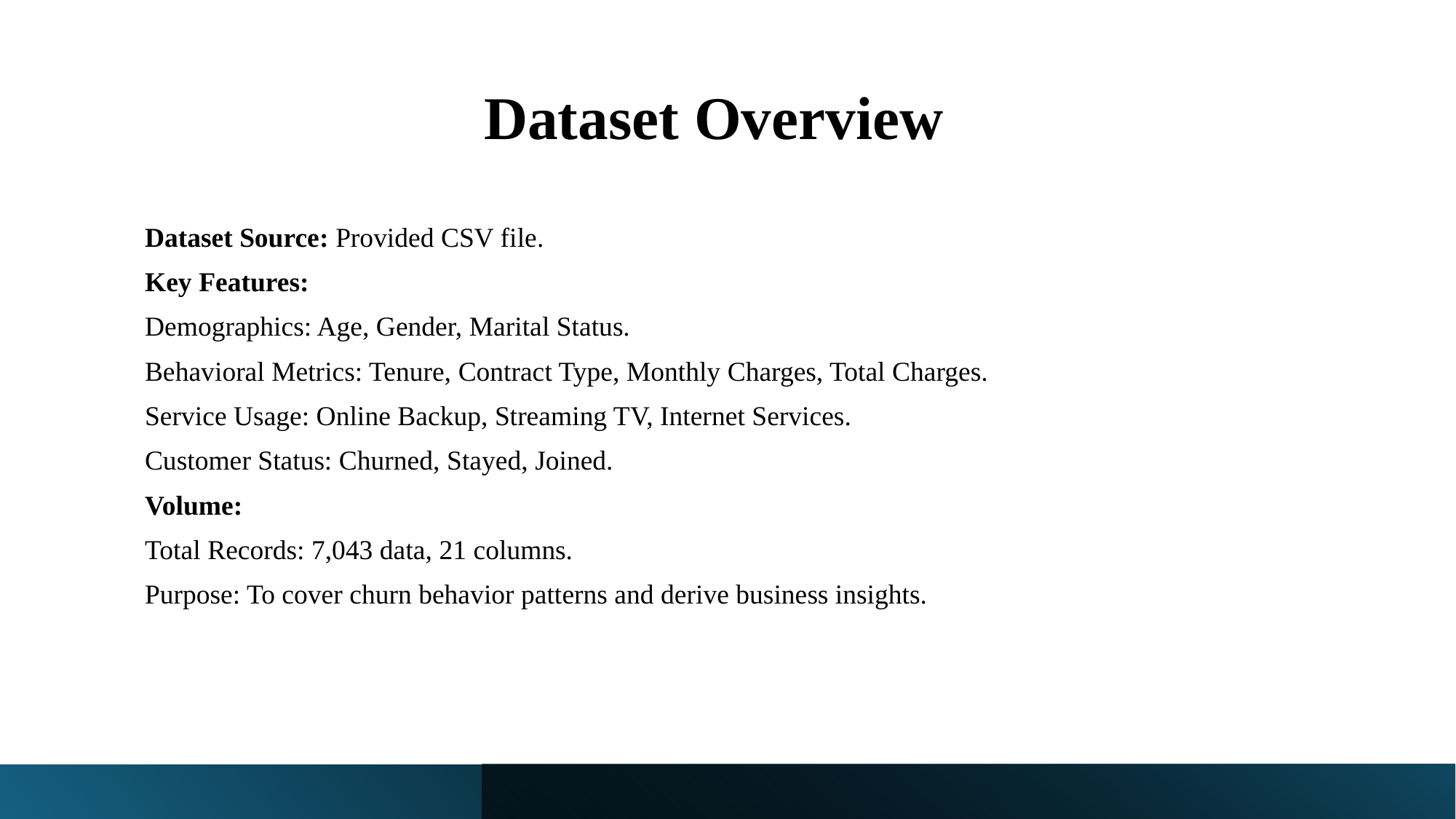

# Dataset Overview
Dataset Source: Provided CSV file.
Key Features:
Demographics: Age, Gender, Marital Status.
Behavioral Metrics: Tenure, Contract Type, Monthly Charges, Total Charges.
Service Usage: Online Backup, Streaming TV, Internet Services.
Customer Status: Churned, Stayed, Joined.
Volume:
Total Records: 7,043 data, 21 columns.
Purpose: To cover churn behavior patterns and derive business insights.